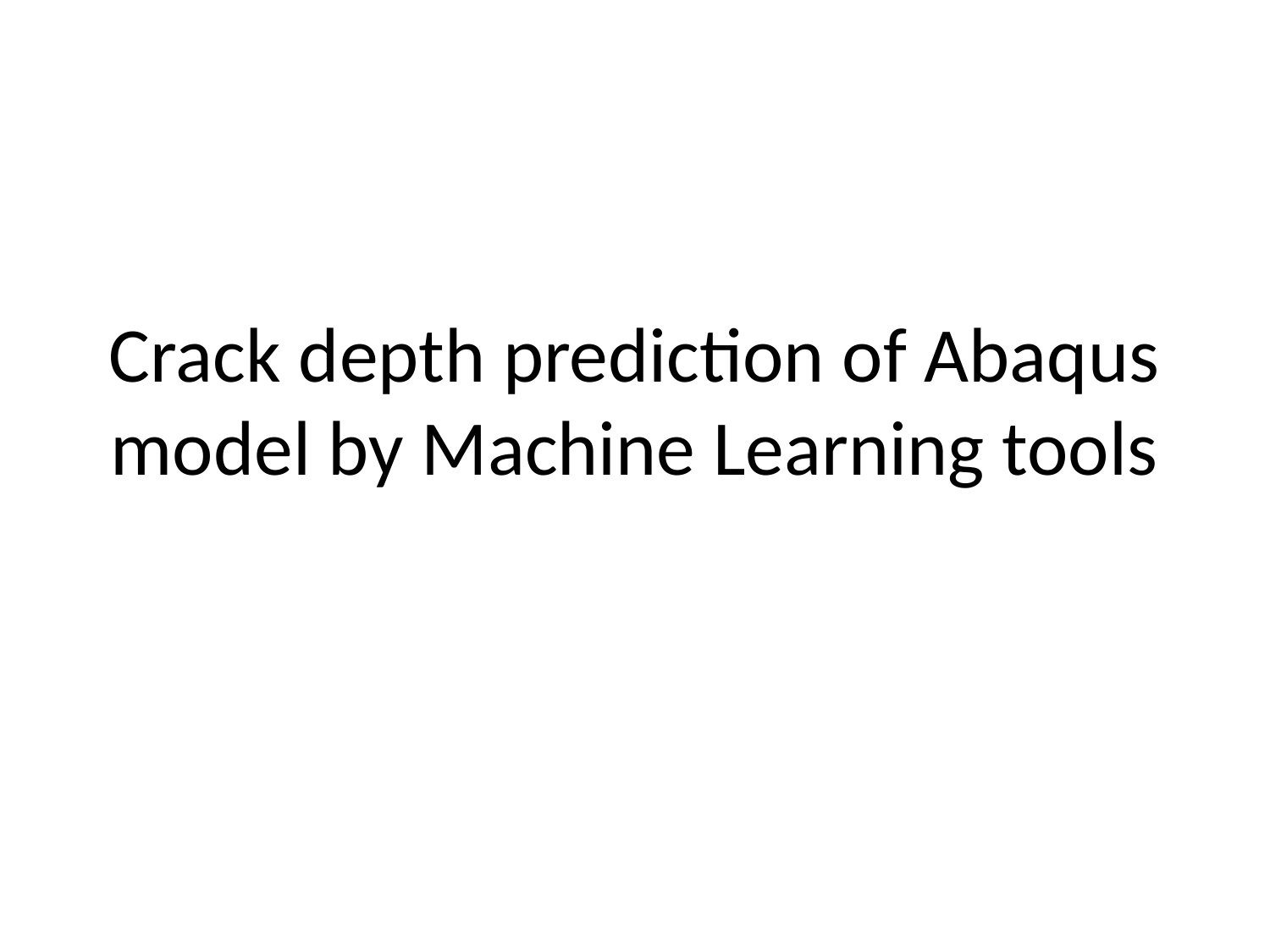

# Crack depth prediction of Abaqus model by Machine Learning tools